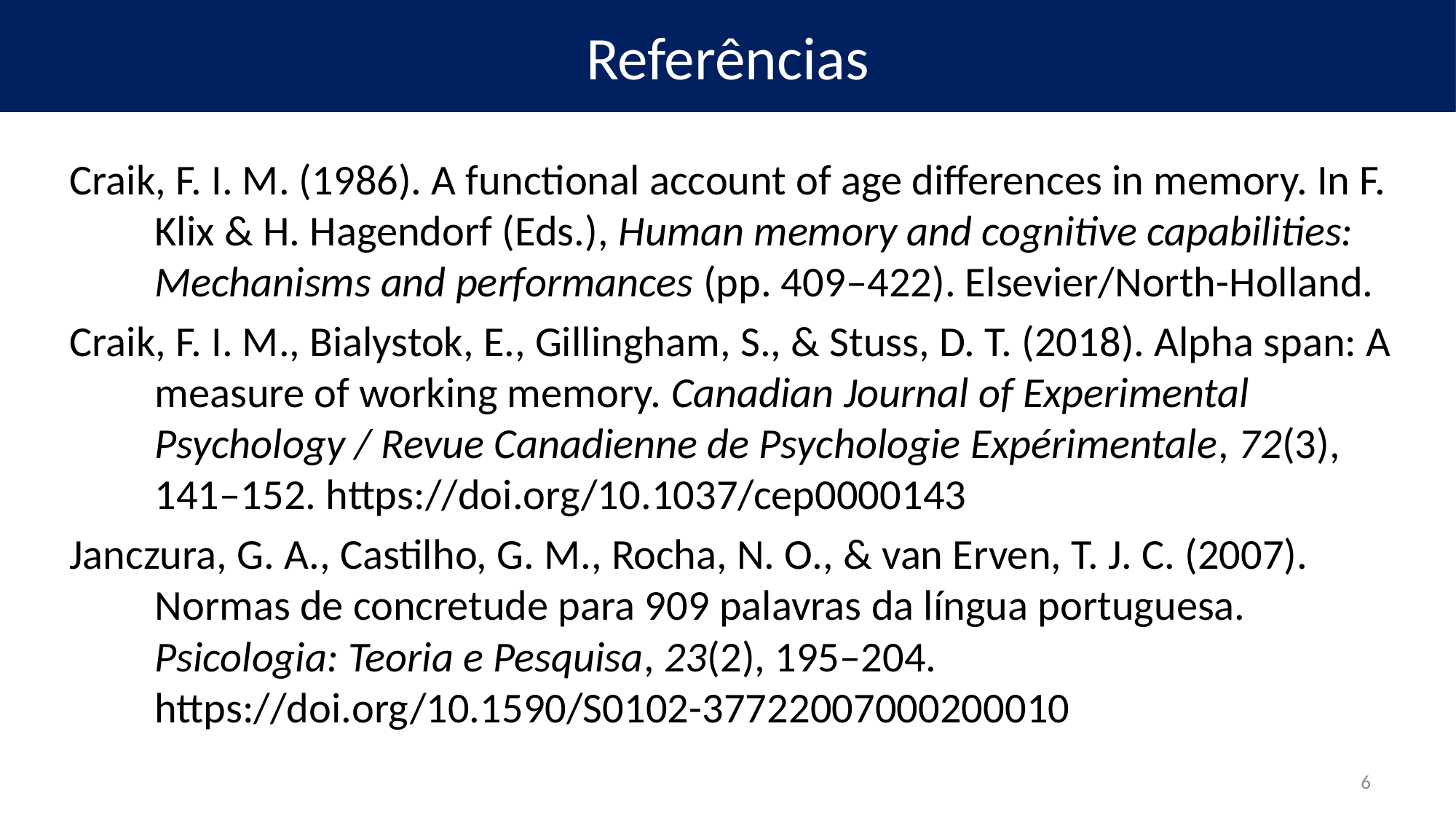

Referências
Craik, F. I. M. (1986). A functional account of age differences in memory. In F. Klix & H. Hagendorf (Eds.), Human memory and cognitive capabilities: Mechanisms and performances (pp. 409–422). Elsevier/North-Holland.
Craik, F. I. M., Bialystok, E., Gillingham, S., & Stuss, D. T. (2018). Alpha span: A measure of working memory. Canadian Journal of Experimental Psychology / Revue Canadienne de Psychologie Expérimentale, 72(3), 141–152. https://doi.org/10.1037/cep0000143
Janczura, G. A., Castilho, G. M., Rocha, N. O., & van Erven, T. J. C. (2007). Normas de concretude para 909 palavras da língua portuguesa. Psicologia: Teoria e Pesquisa, 23(2), 195–204. https://doi.org/10.1590/S0102-37722007000200010
6